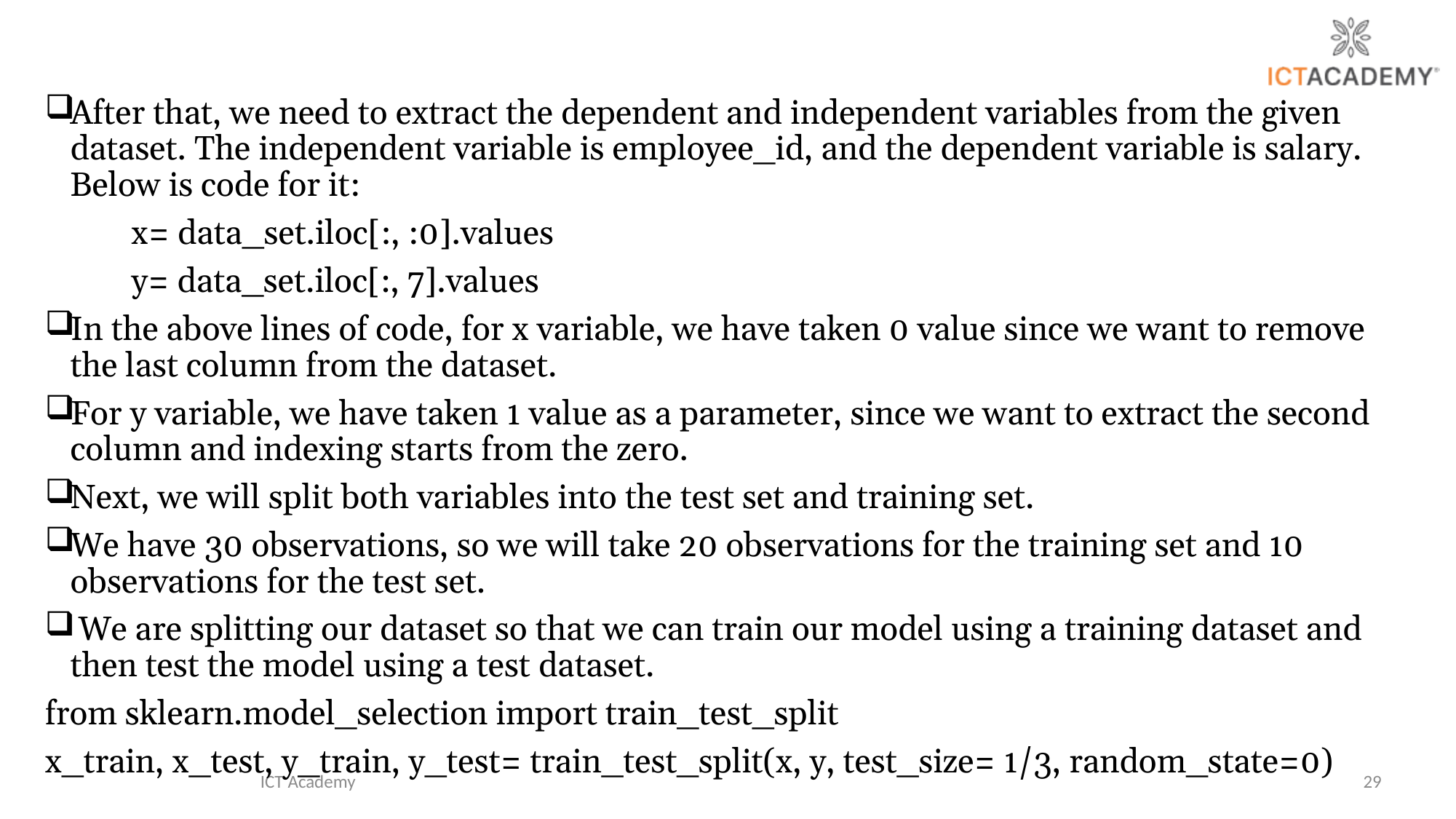

After that, we need to extract the dependent and independent variables from the given dataset. The independent variable is employee_id, and the dependent variable is salary. Below is code for it:
					x= data_set.iloc[:, :0].values
					y= data_set.iloc[:, 7].values
In the above lines of code, for x variable, we have taken 0 value since we want to remove the last column from the dataset.
For y variable, we have taken 1 value as a parameter, since we want to extract the second column and indexing starts from the zero.
Next, we will split both variables into the test set and training set.
We have 30 observations, so we will take 20 observations for the training set and 10 observations for the test set.
 We are splitting our dataset so that we can train our model using a training dataset and then test the model using a test dataset.
from sklearn.model_selection import train_test_split
x_train, x_test, y_train, y_test= train_test_split(x, y, test_size= 1/3, random_state=0)
ICT Academy
29